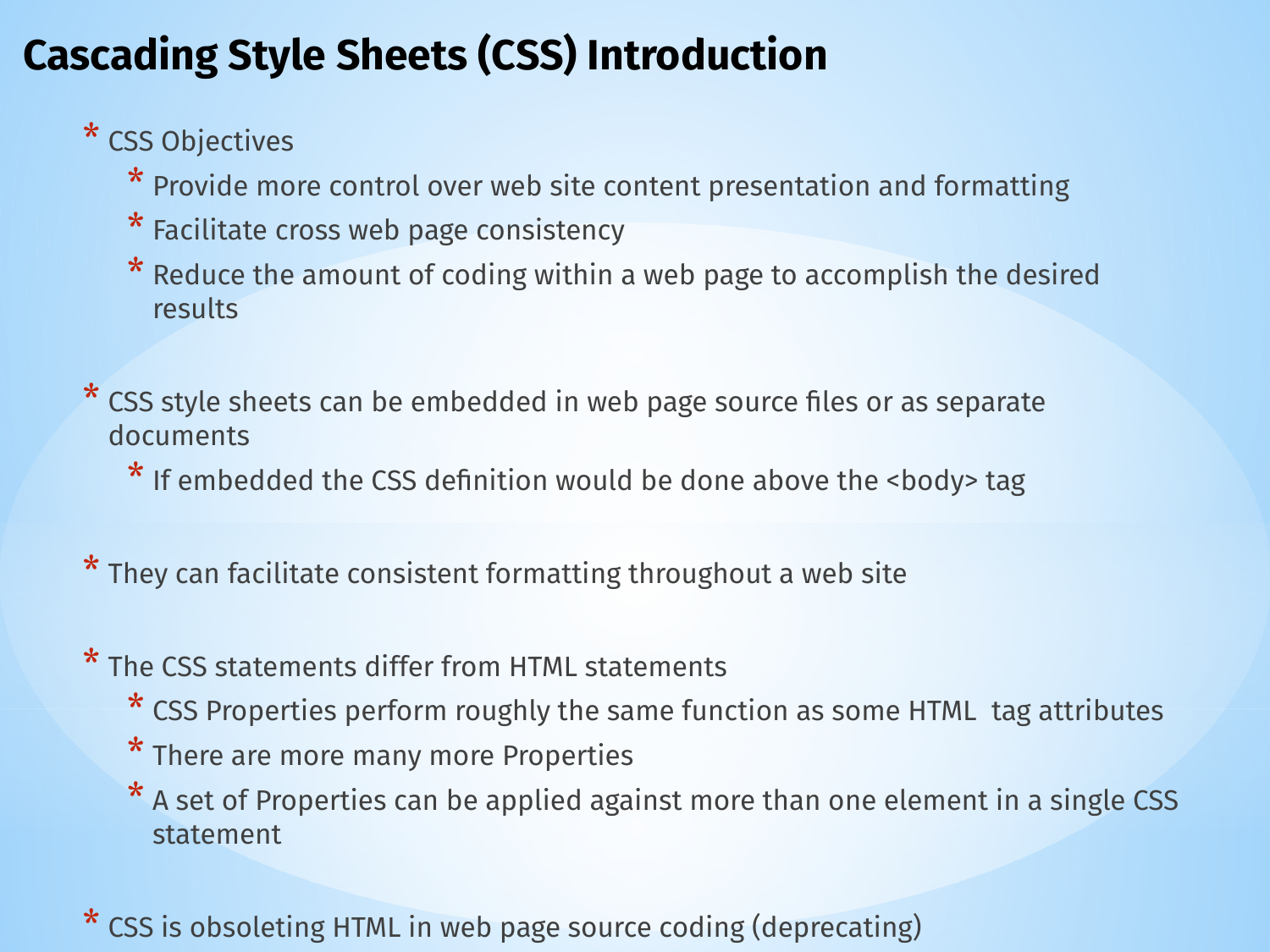

# Cascading Style Sheets (CSS) Introduction
CSS Objectives
Provide more control over web site content presentation and formatting
Facilitate cross web page consistency
Reduce the amount of coding within a web page to accomplish the desired results

CSS style sheets can be embedded in web page source files or as separate documents
If embedded the CSS definition would be done above the <body> tag

They can facilitate consistent formatting throughout a web site

The CSS statements differ from HTML statements
CSS Properties perform roughly the same function as some HTML  tag attributes
There are more many more Properties
A set of Properties can be applied against more than one element in a single CSS statement

CSS is obsoleting HTML in web page source coding (deprecating)

An excellent source for CSS properties is:

http://www.w3schools.com/cssref/default.asp